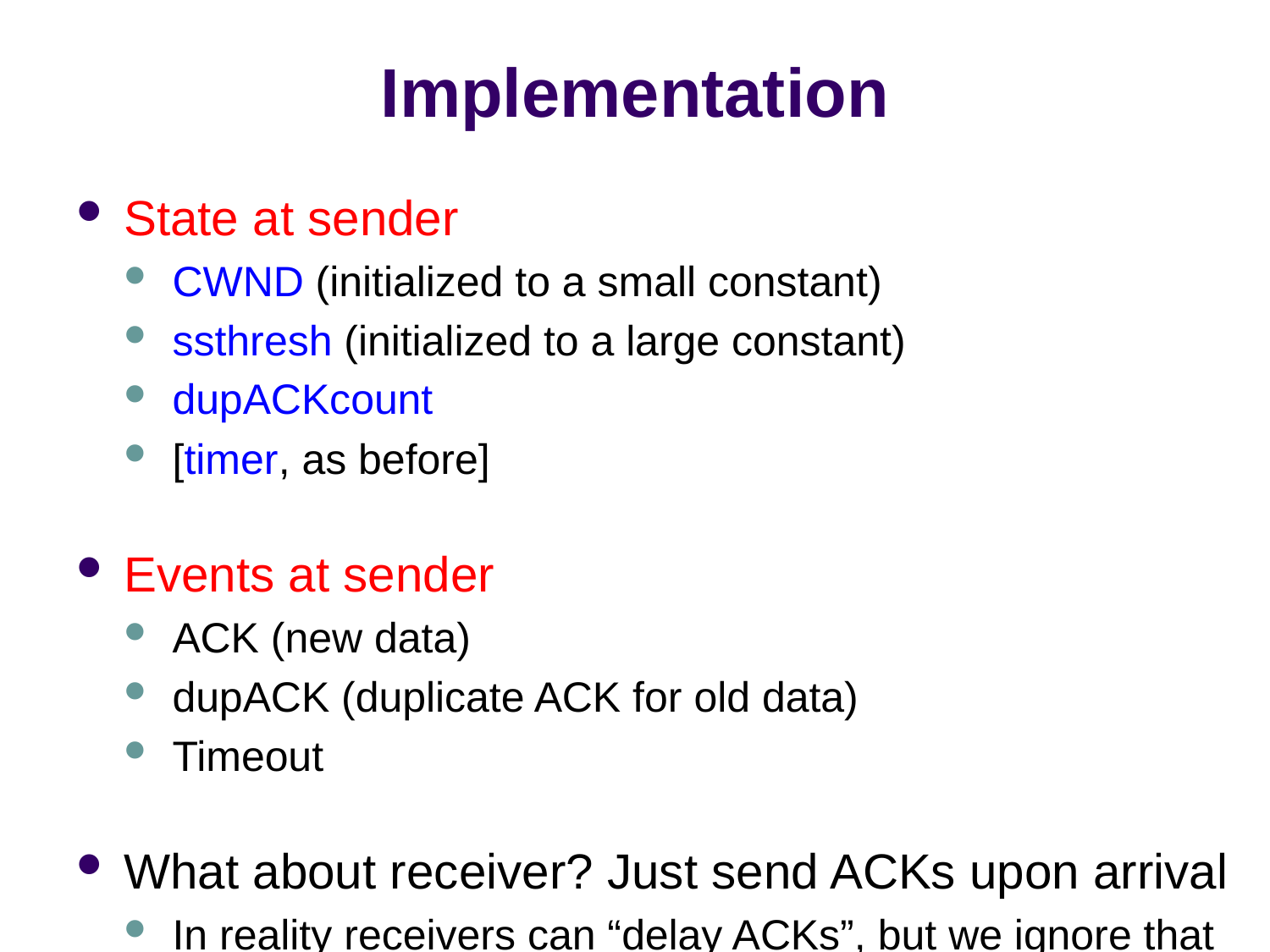

# Implementation
State at sender
CWND (initialized to a small constant)
ssthresh (initialized to a large constant)
dupACKcount
[timer, as before]

Events at sender
ACK (new data)
dupACK (duplicate ACK for old data)
Timeout

What about receiver? Just send ACKs upon arrival
In reality receivers can “delay ACKs”, but we ignore that